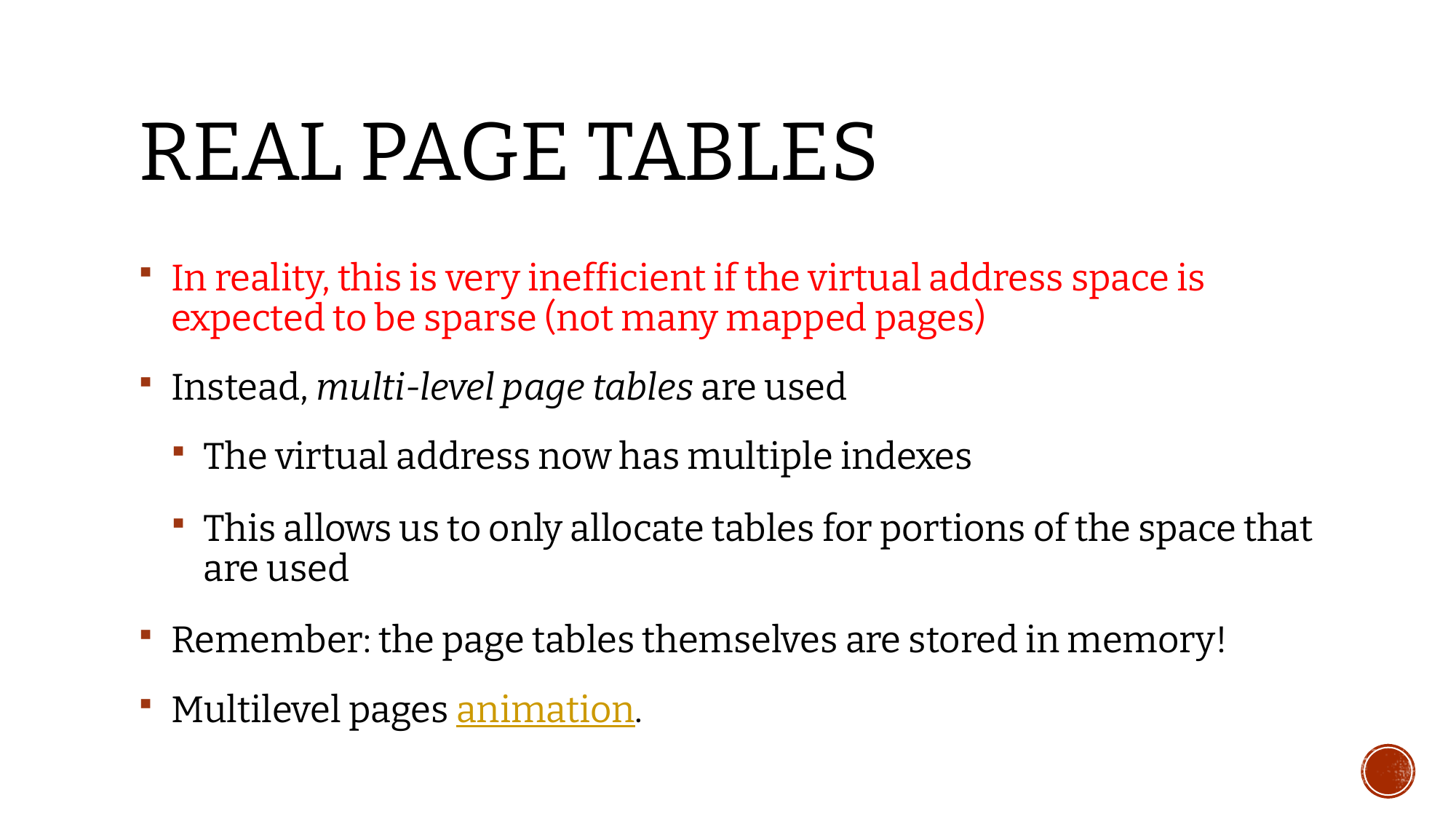

# Real Page Tables
In reality, this is very inefficient if the virtual address space is expected to be sparse (not many mapped pages)
Instead, multi-level page tables are used
The virtual address now has multiple indexes
This allows us to only allocate tables for portions of the space that are used
Remember: the page tables themselves are stored in memory!
Multilevel pages animation.